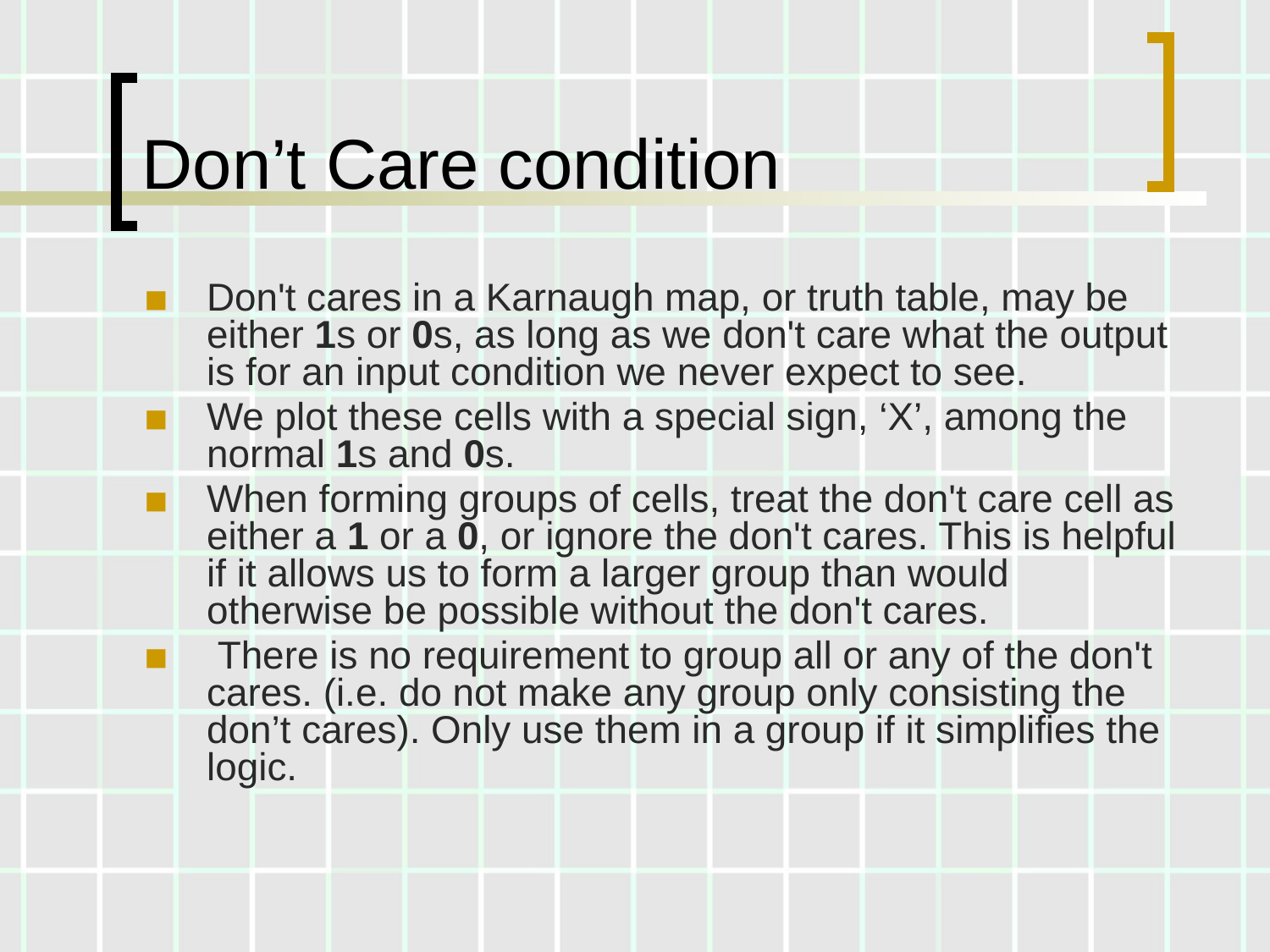

# Don’t Care condition
Don't cares in a Karnaugh map, or truth table, may be either 1s or 0s, as long as we don't care what the output is for an input condition we never expect to see.
We plot these cells with a special sign, ‘X’, among the normal 1s and 0s.
When forming groups of cells, treat the don't care cell as either a 1 or a 0, or ignore the don't cares. This is helpful if it allows us to form a larger group than would otherwise be possible without the don't cares.
 There is no requirement to group all or any of the don't cares. (i.e. do not make any group only consisting the don’t cares). Only use them in a group if it simplifies the logic.